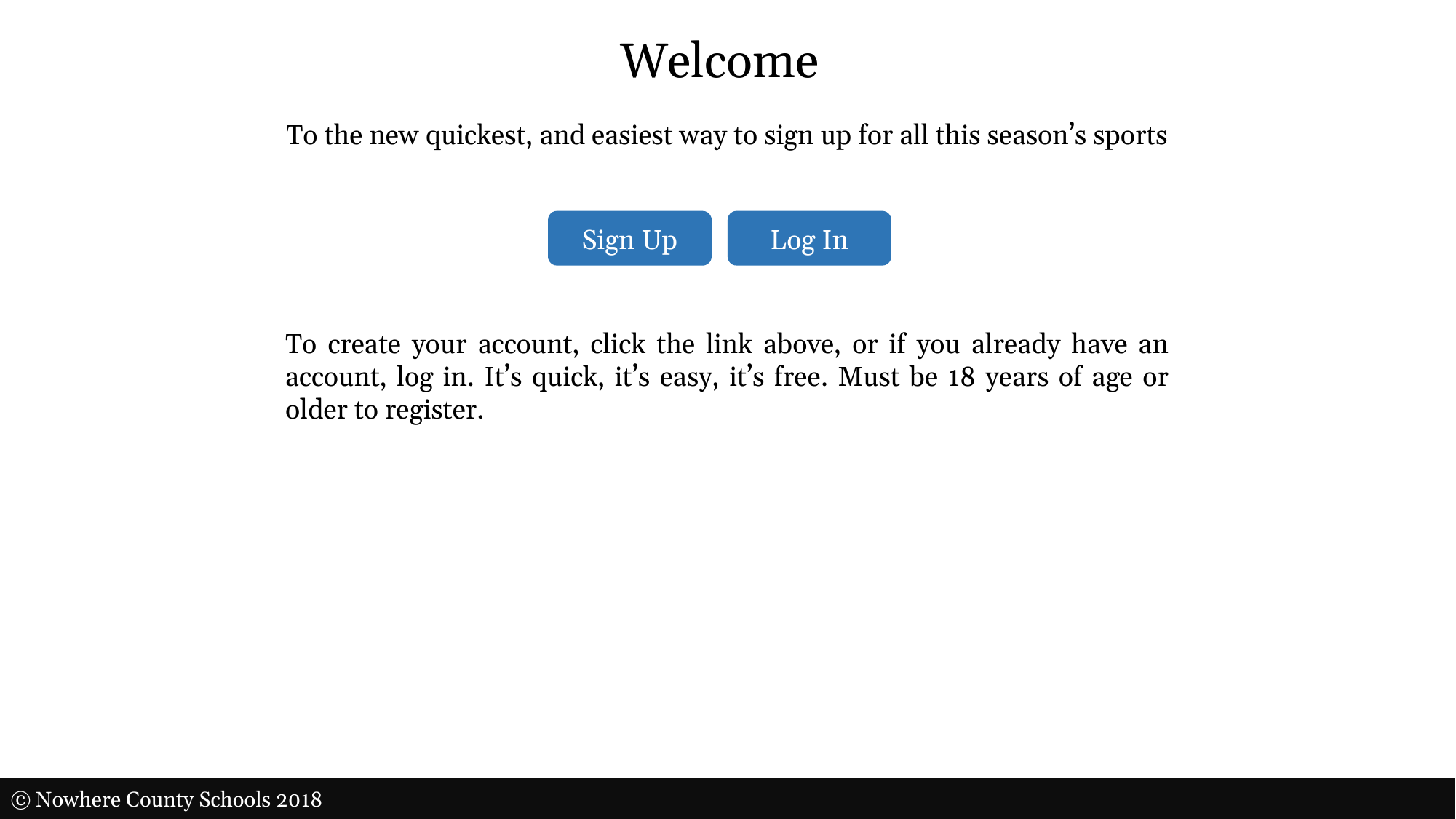

Welcome
To the new quickest, and easiest way to sign up for all this season’s sports
Sign Up
Log In
To create your account, click the link above, or if you already have an account, log in. It’s quick, it’s easy, it’s free. Must be 18 years of age or older to register.

© Nowhere County Schools 2018